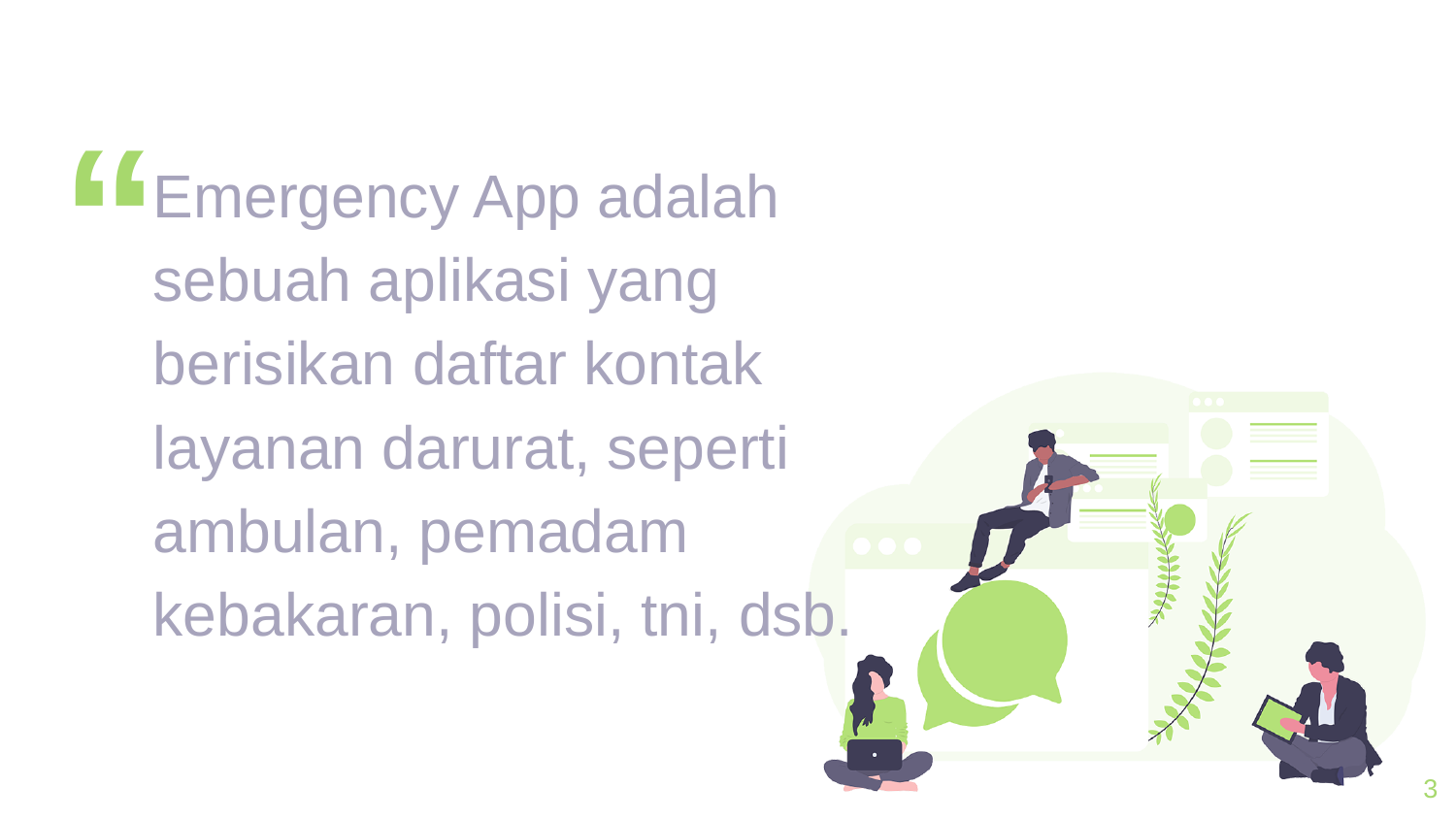

Emergency App adalah sebuah aplikasi yang berisikan daftar kontak layanan darurat, seperti ambulan, pemadam kebakaran, polisi, tni, dsb.
3